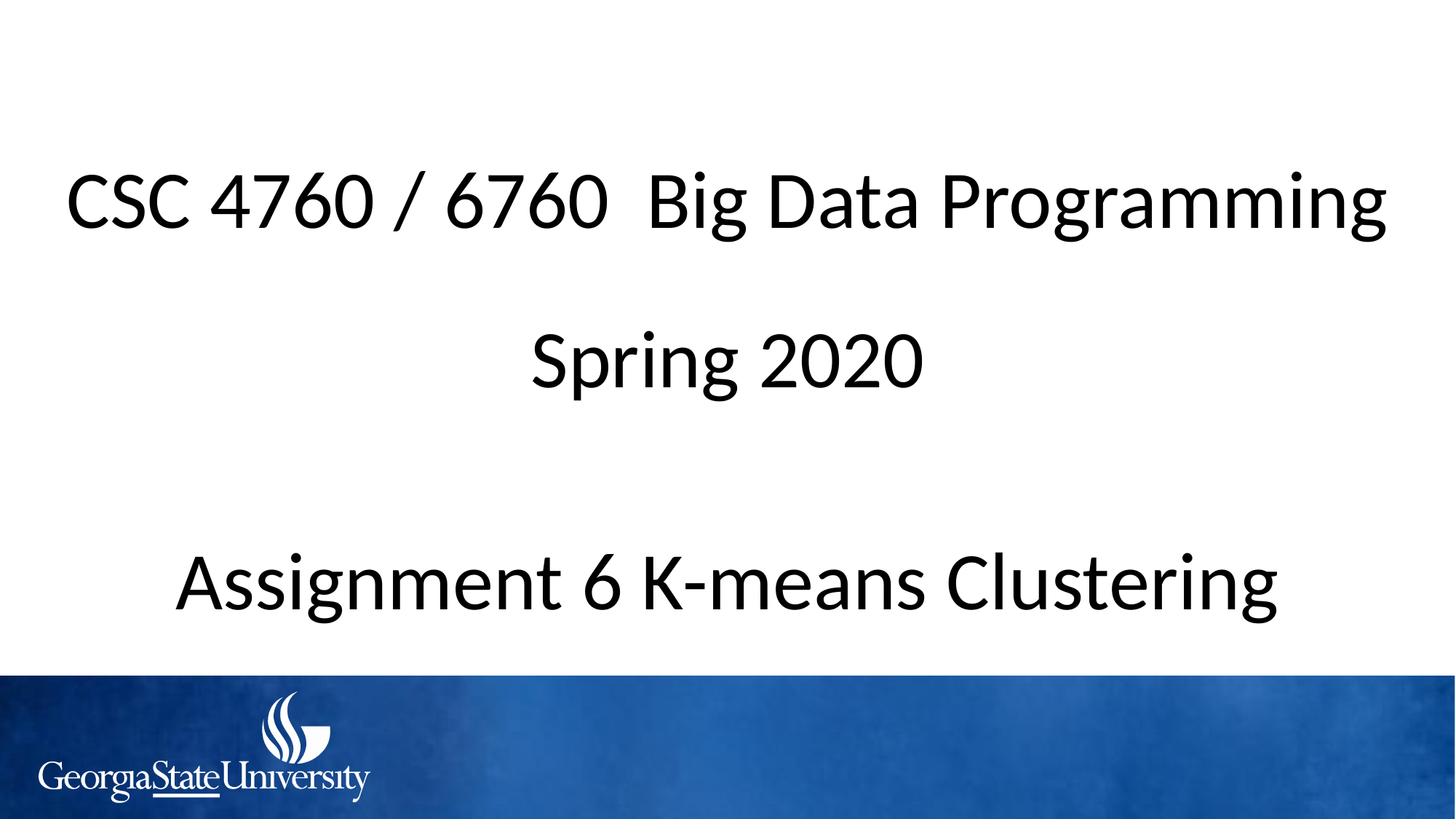

CSC 4760 / 6760  Big Data Programming
Spring 2020
Assignment 6 K-means Clustering